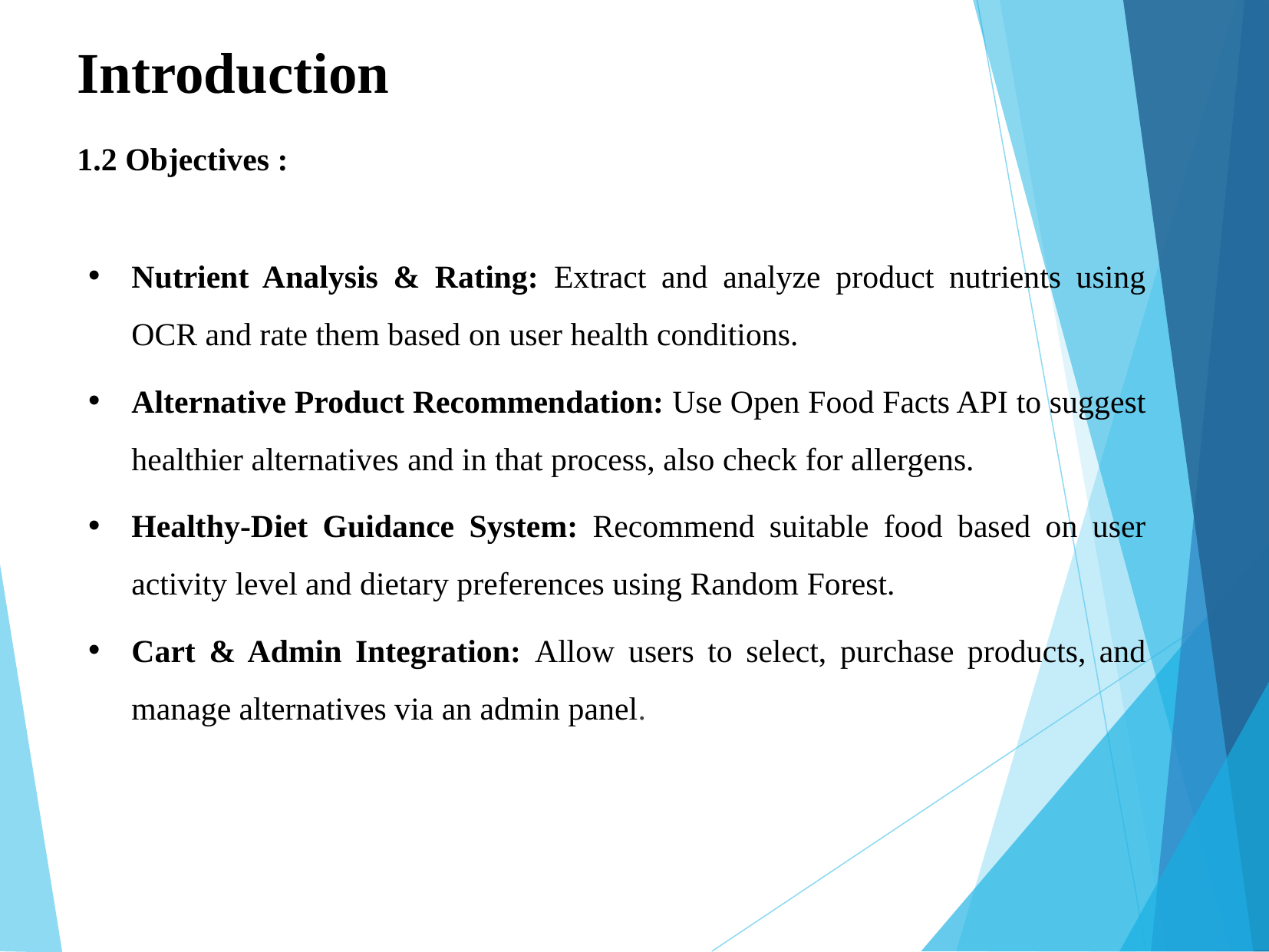

Introduction

1.2 Objectives :

Nutrient Analysis & Rating: Extract and analyze product nutrients using OCR and rate them based on user health conditions.
Alternative Product Recommendation: Use Open Food Facts API to suggest healthier alternatives and in that process, also check for allergens.
Healthy-Diet Guidance System: Recommend suitable food based on user activity level and dietary preferences using Random Forest.
Cart & Admin Integration: Allow users to select, purchase products, and manage alternatives via an admin panel.